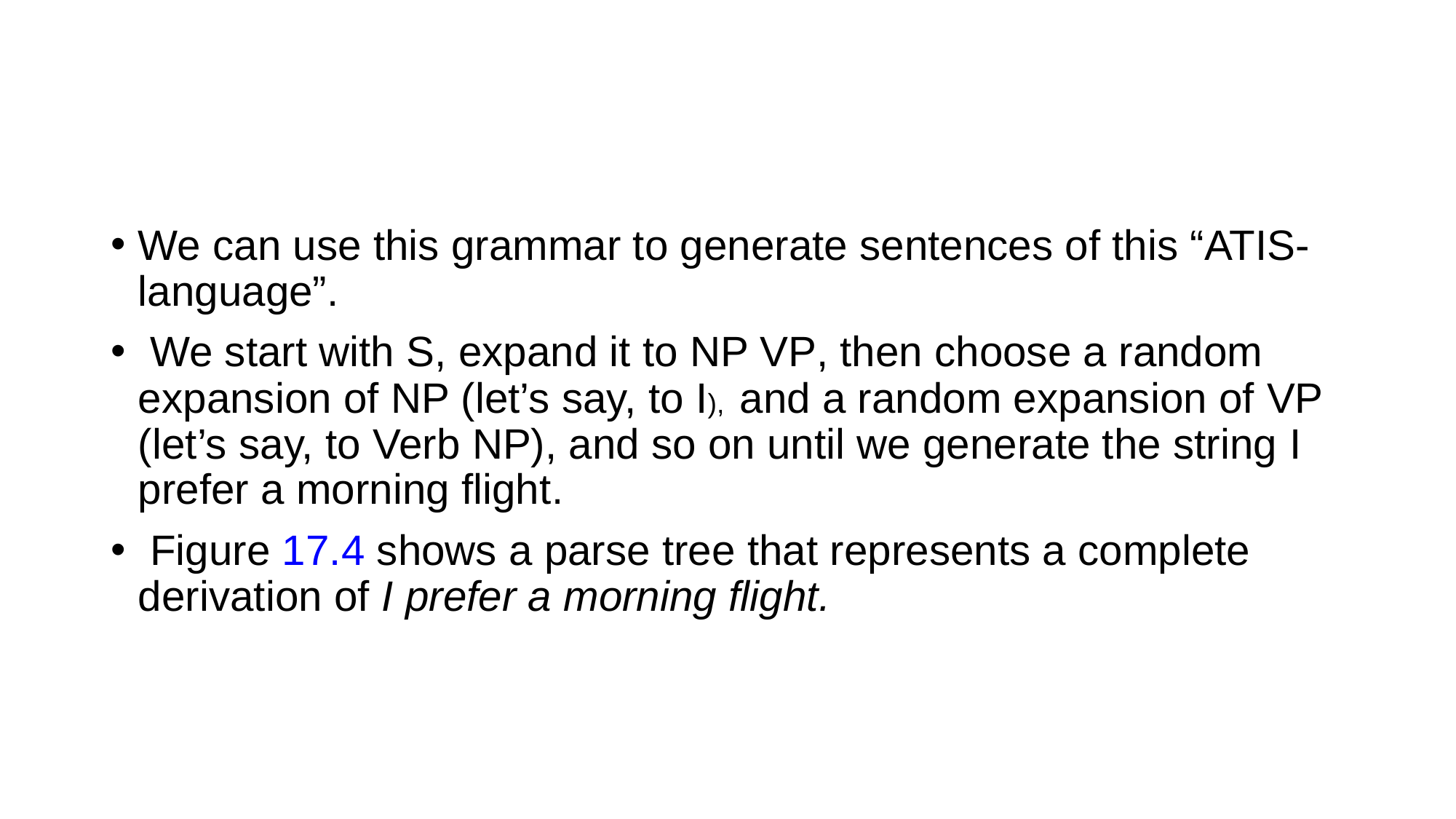

#
We can use this grammar to generate sentences of this “ATIS-language”.
 We start with S, expand it to NP VP, then choose a random expansion of NP (let’s say, to I),  and a random expansion of VP (let’s say, to Verb NP), and so on until we generate the string I prefer a morning flight.
 Figure 17.4 shows a parse tree that represents a complete derivation of I prefer a morning flight.